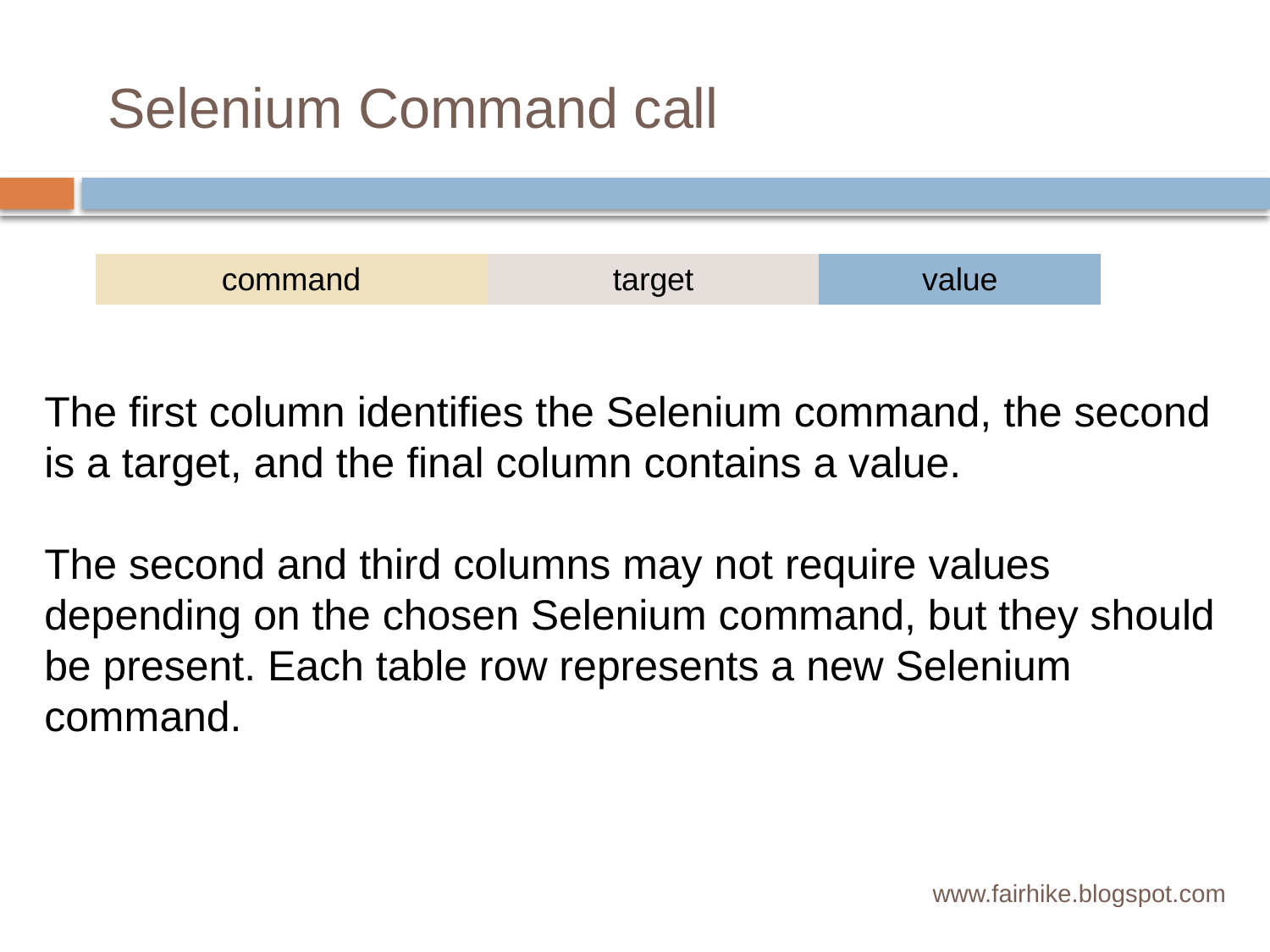

# Selenium Command call
| command | target | value |
| --- | --- | --- |

The first column identifies the Selenium command, the second is a target, and the final column contains a value.

The second and third columns may not require values depending on the chosen Selenium command, but they should be present. Each table row represents a new Selenium command.
www.fairhike.blogspot.com